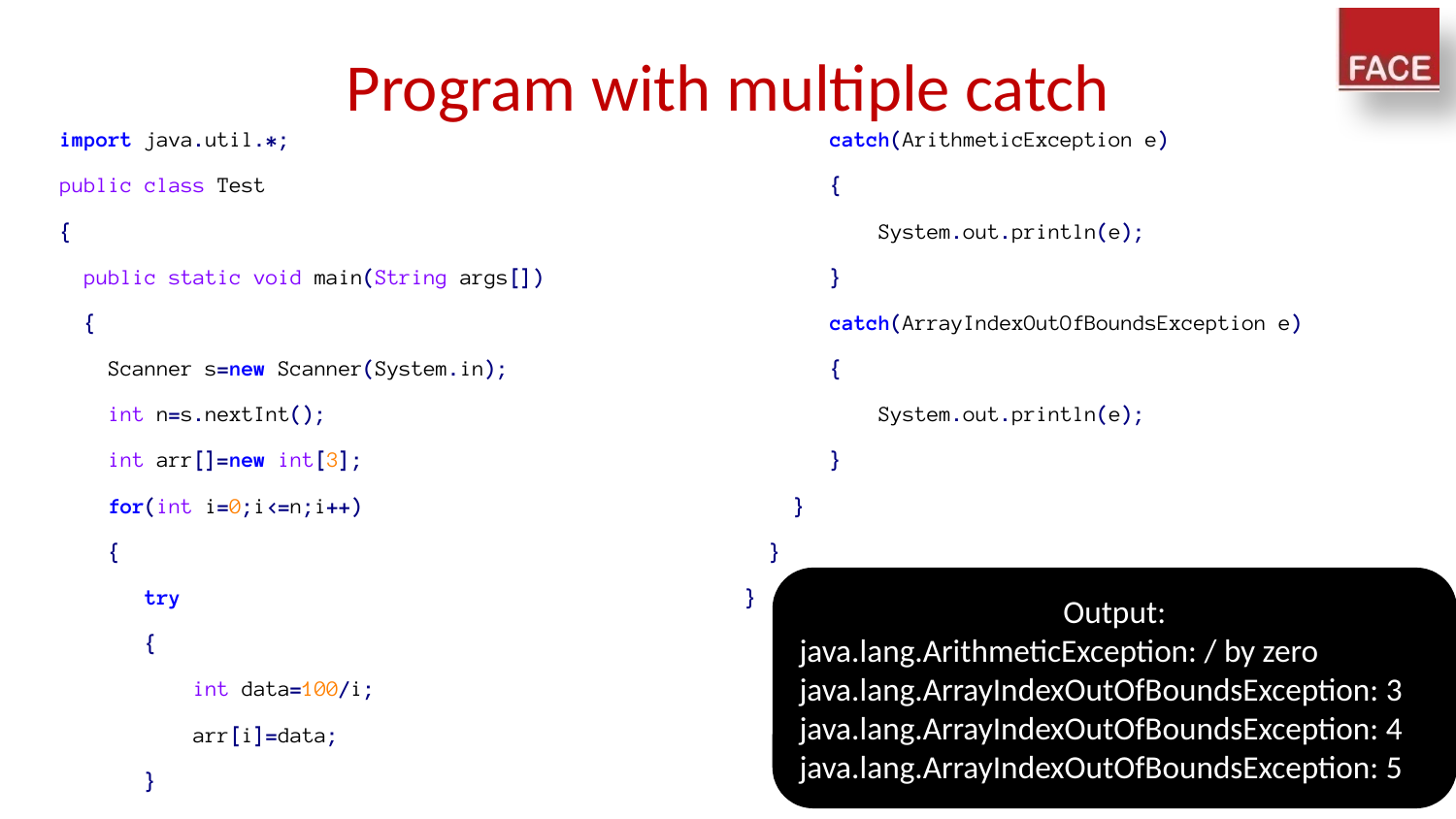

# Program with multiple catch
import java.util.*;
public class Test
{
  public static void main(String args[])
  {
    Scanner s=new Scanner(System.in);
    int n=s.nextInt();
    int arr[]=new int[3];
    for(int i=0;i<=n;i++)
    {
       try
       {
           int data=100/i;
           arr[i]=data;
       }
       catch(ArithmeticException e)
       {
           System.out.println(e);
       }
       catch(ArrayIndexOutOfBoundsException e)
       {
           System.out.println(e);
       }
    }
  }
}
Output:
java.lang.ArithmeticException: / by zero
java.lang.ArrayIndexOutOfBoundsException: 3
java.lang.ArrayIndexOutOfBoundsException: 4
java.lang.ArrayIndexOutOfBoundsException: 5